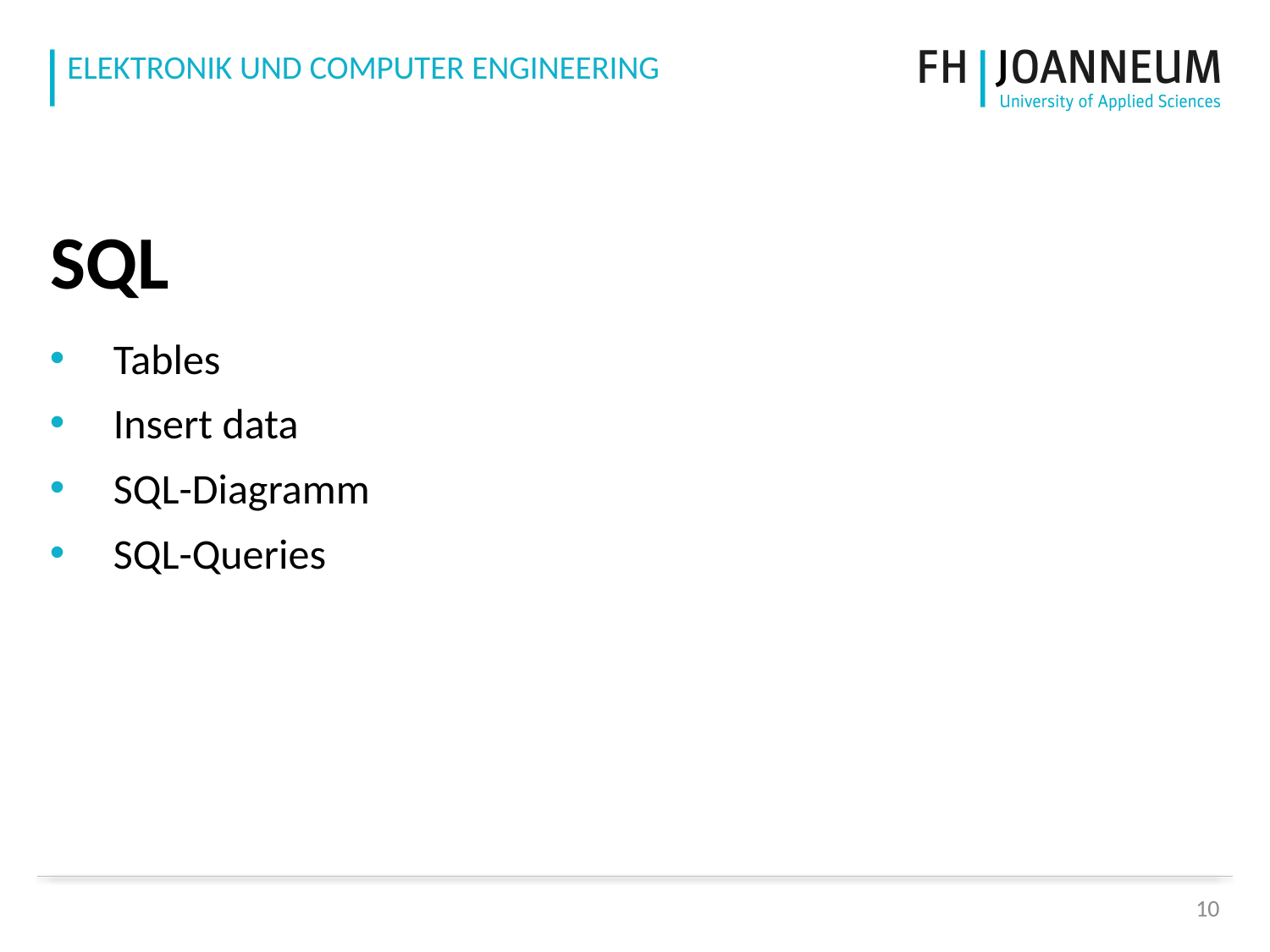

# SQL
Tables
Insert data
SQL-Diagramm
SQL-Queries

10